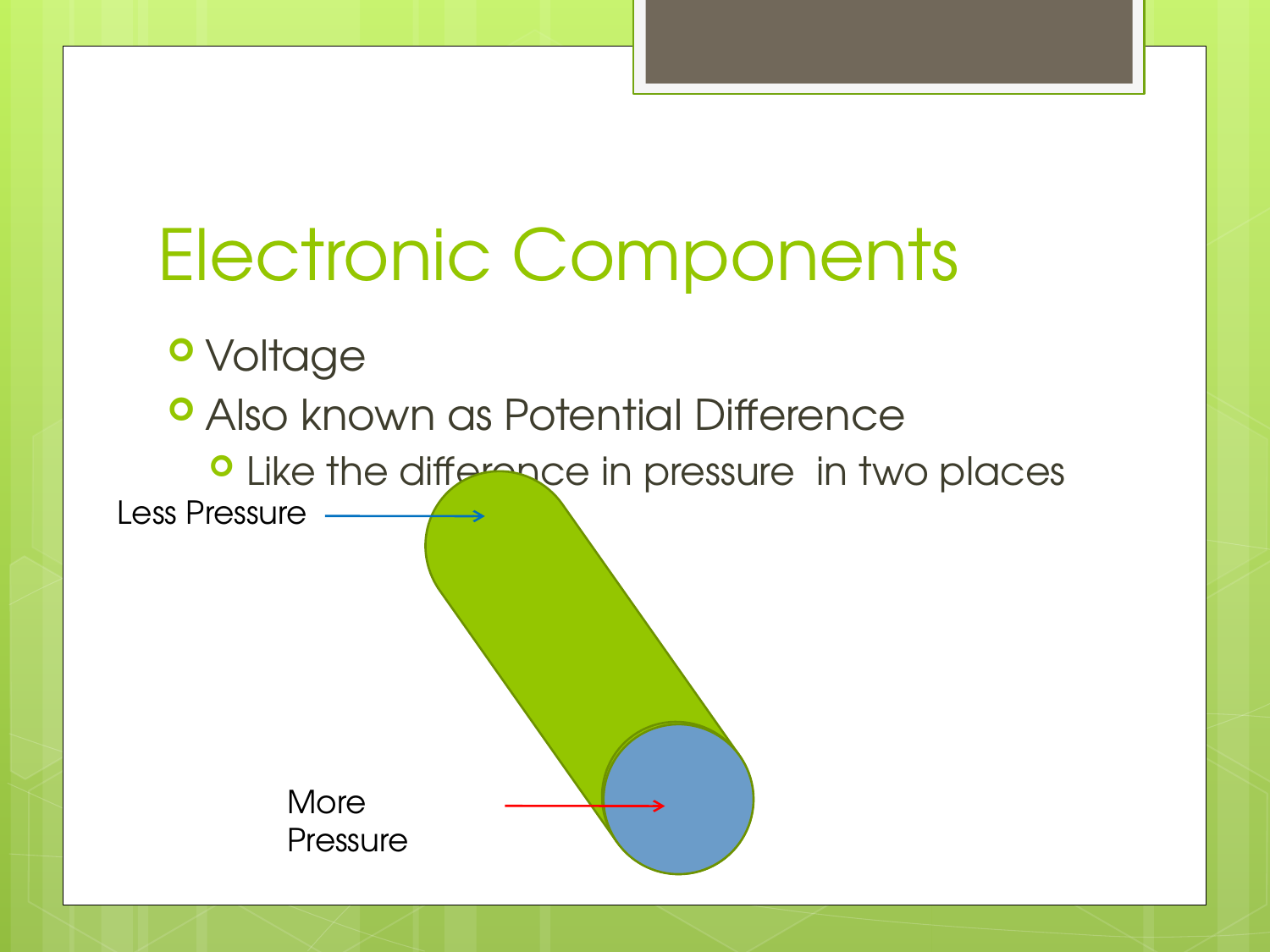

# Electronic Components
Voltage
Also known as Potential Difference
Like the difference in pressure  in two places
Less Pressure

More Pressure